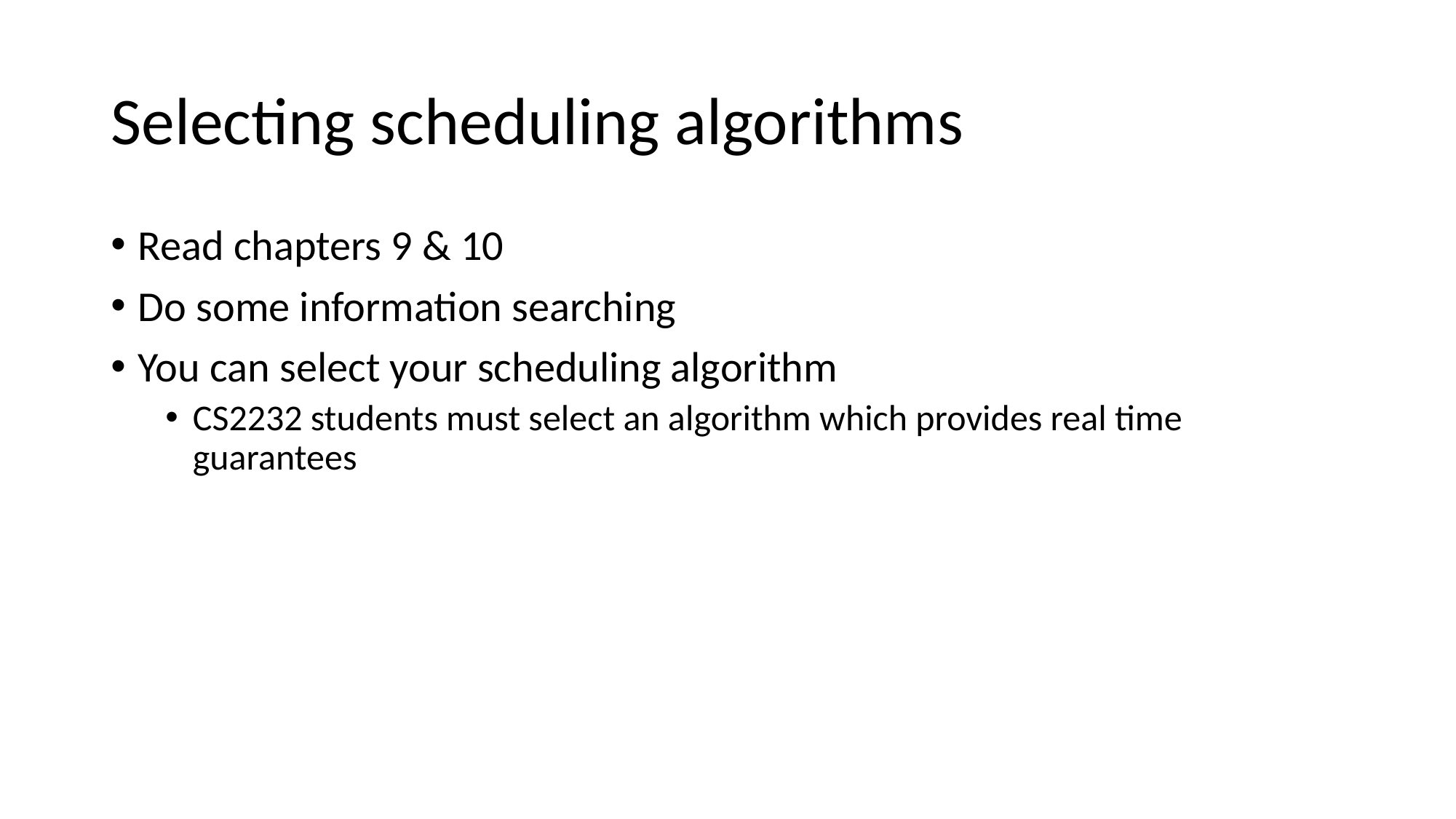

# Selecting scheduling algorithms
Read chapters 9 & 10
Do some information searching
You can select your scheduling algorithm
CS2232 students must select an algorithm which provides real time guarantees